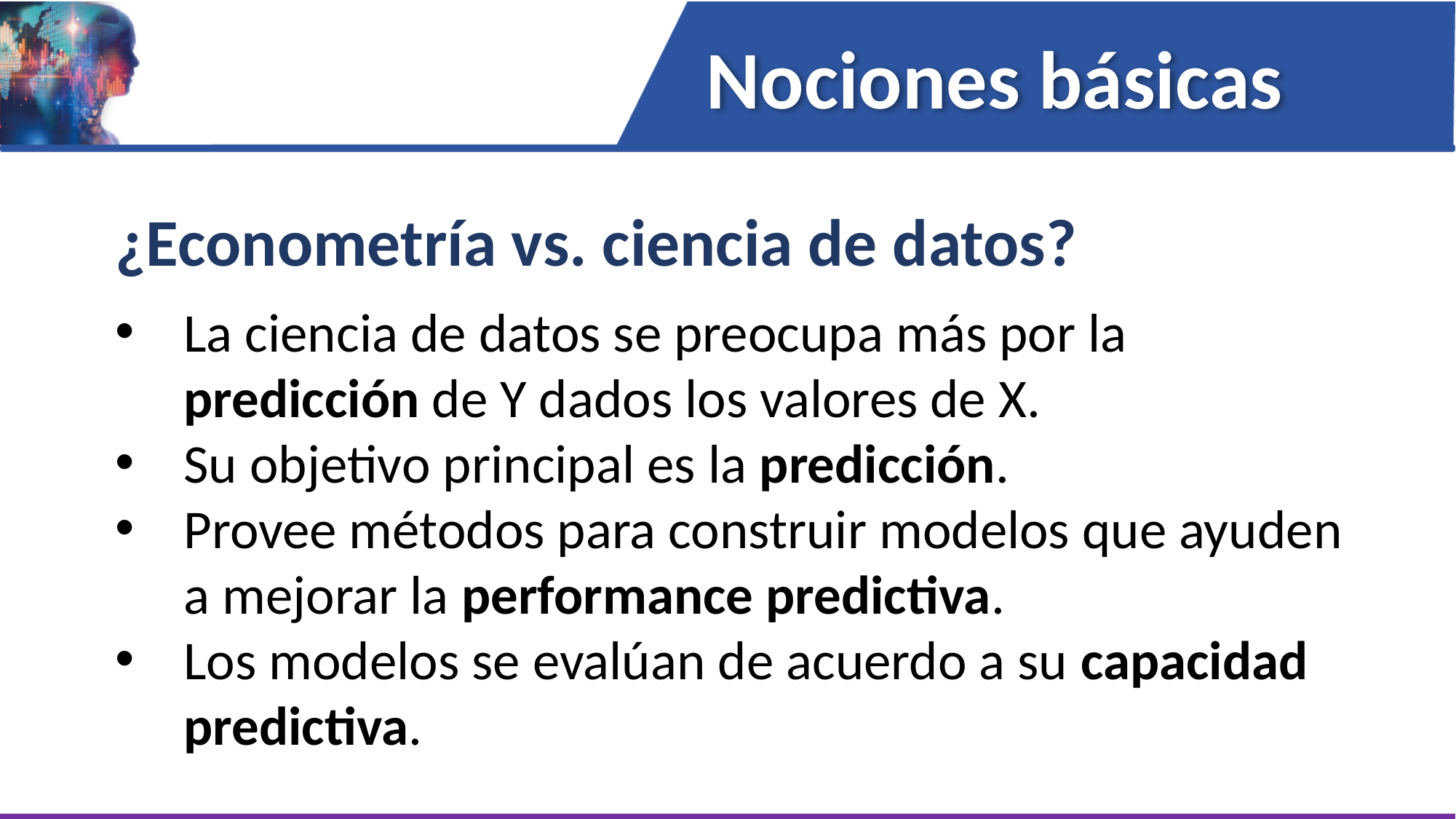

Nociones básicas
¿Econometría vs. ciencia de datos?
La ciencia de datos se preocupa más por la predicción de Y dados los valores de X.
Su objetivo principal es la predicción.
Provee métodos para construir modelos que ayuden a mejorar la performance predictiva.
Los modelos se evalúan de acuerdo a su capacidad predictiva.